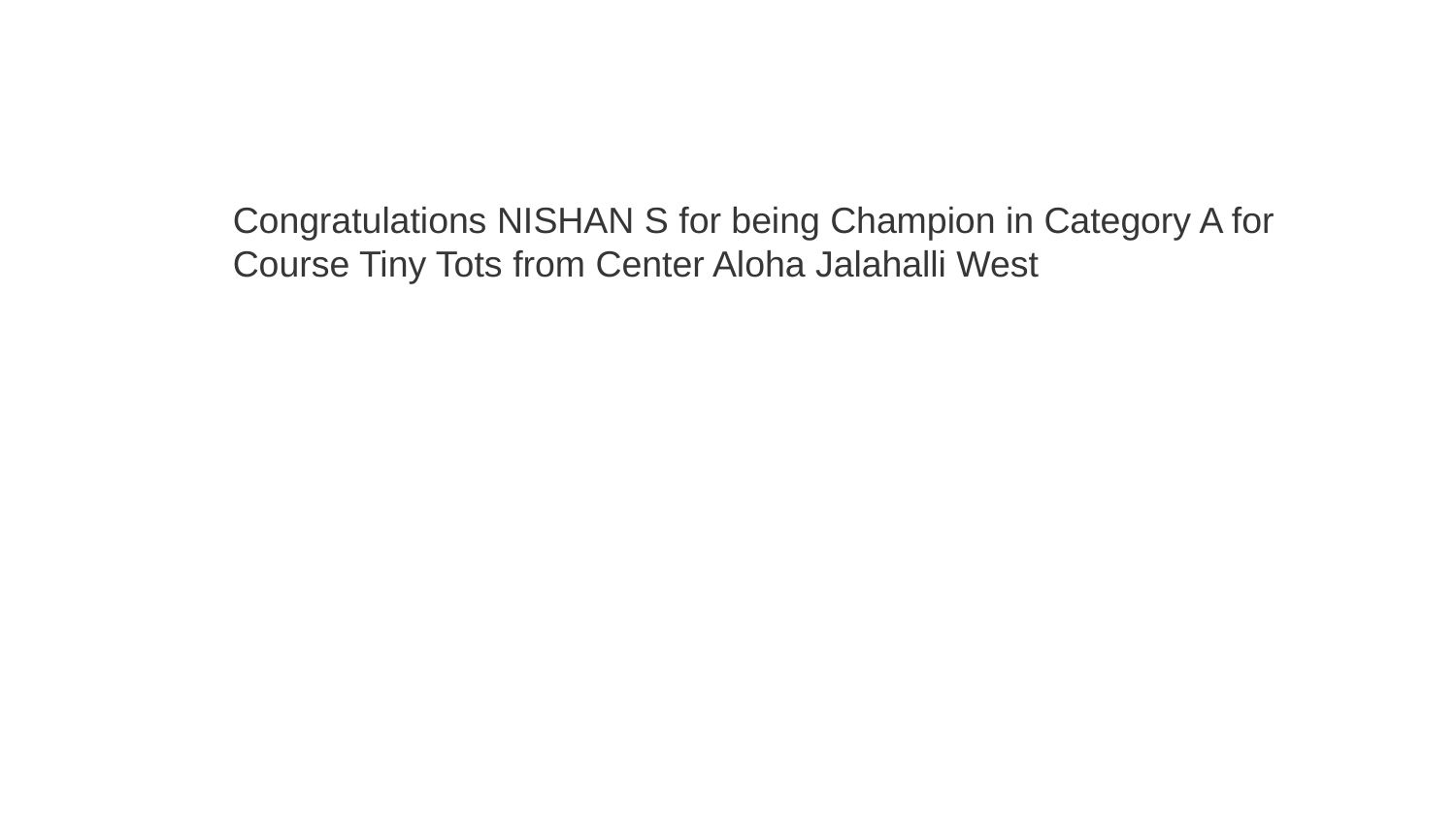

Congratulations NISHAN S for being Champion in Category A for Course Tiny Tots from Center Aloha Jalahalli West